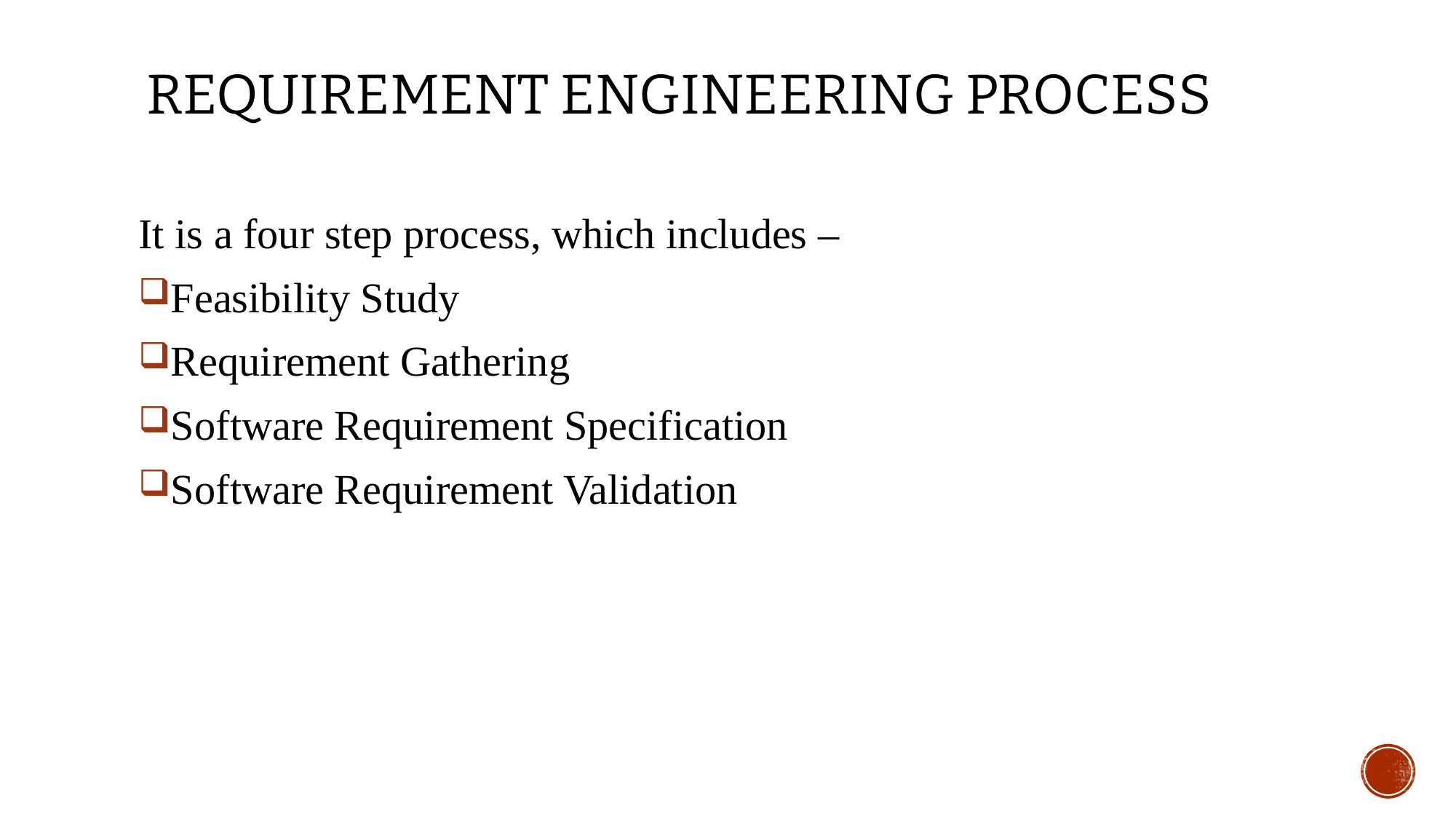

# Requirement Engineering Process

It is a four step process, which includes –
Feasibility Study
Requirement Gathering
Software Requirement Specification
Software Requirement Validation